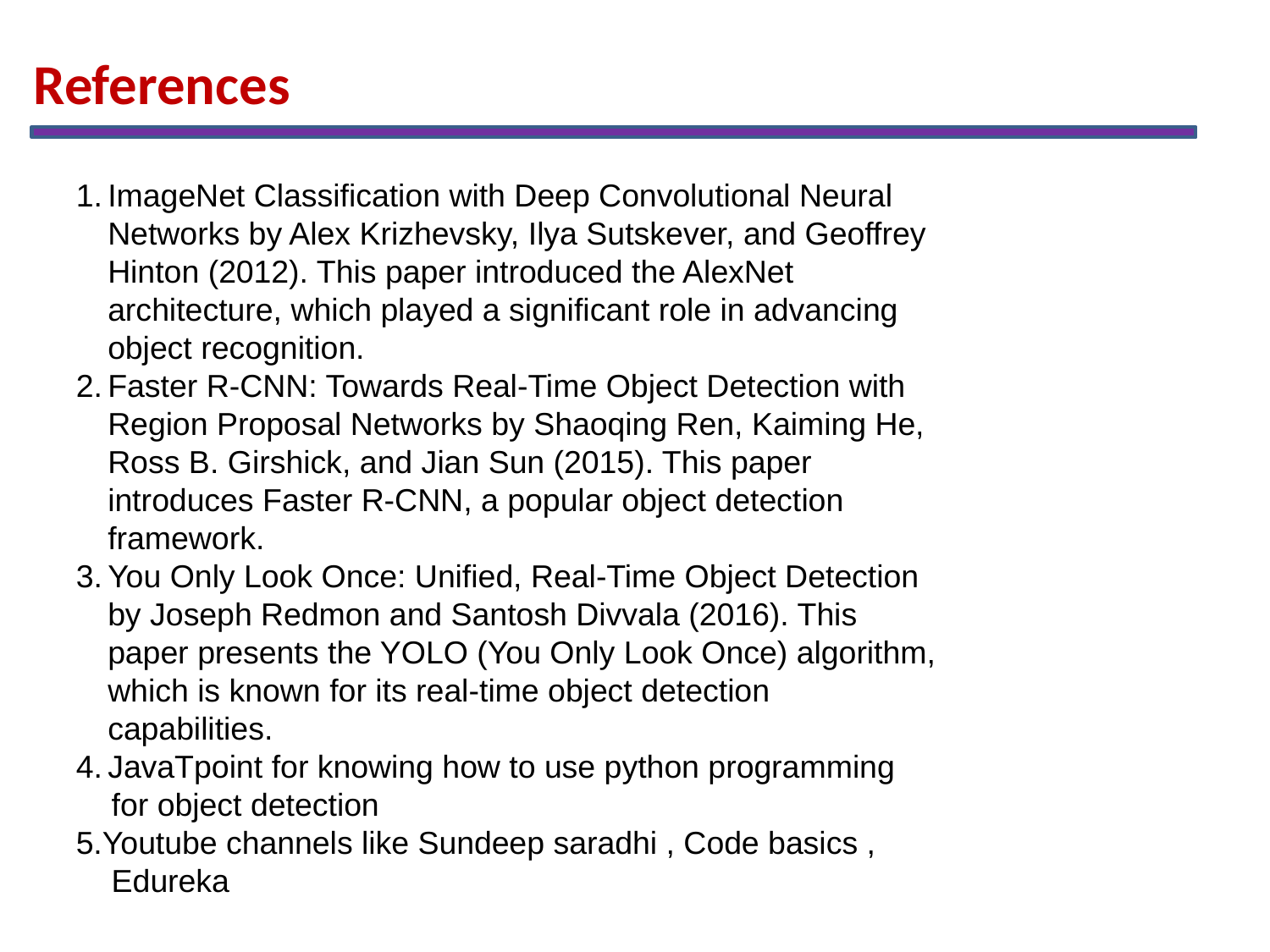

References

ImageNet Classification with Deep Convolutional Neural Networks by Alex Krizhevsky, Ilya Sutskever, and Geoffrey Hinton (2012). This paper introduced the AlexNet architecture, which played a significant role in advancing object recognition.
Faster R-CNN: Towards Real-Time Object Detection with Region Proposal Networks by Shaoqing Ren, Kaiming He, Ross B. Girshick, and Jian Sun (2015). This paper introduces Faster R-CNN, a popular object detection framework.
You Only Look Once: Unified, Real-Time Object Detection by Joseph Redmon and Santosh Divvala (2016). This paper presents the YOLO (You Only Look Once) algorithm, which is known for its real-time object detection capabilities.
JavaTpoint for knowing how to use python programming
    for object detection
5.Youtube channels like Sundeep saradhi , Code basics ,
    Edureka